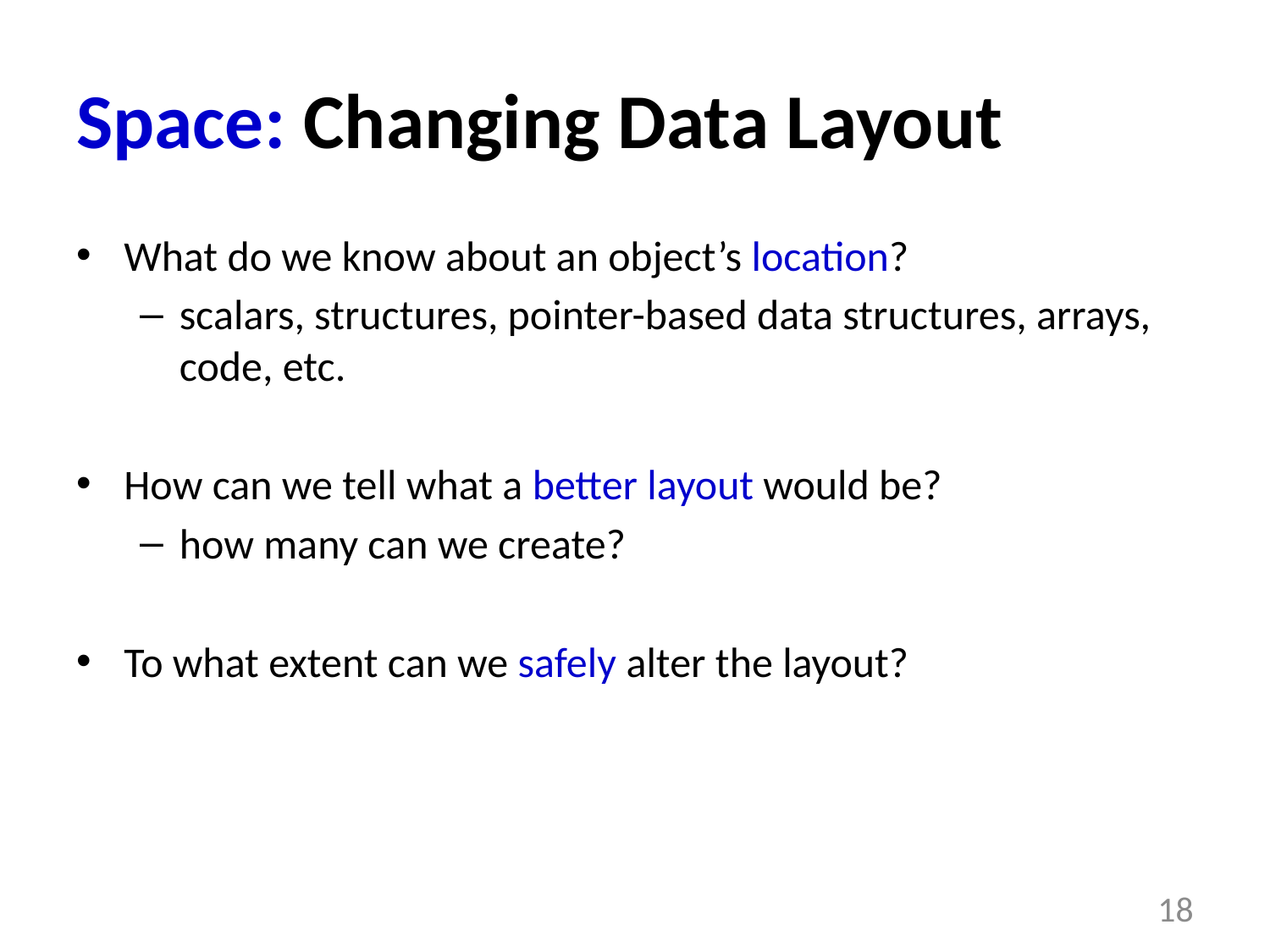

# Space: Changing Data Layout
What do we know about an object’s location?
scalars, structures, pointer-based data structures, arrays, code, etc.

How can we tell what a better layout would be?
how many can we create?

To what extent can we safely alter the layout?
18